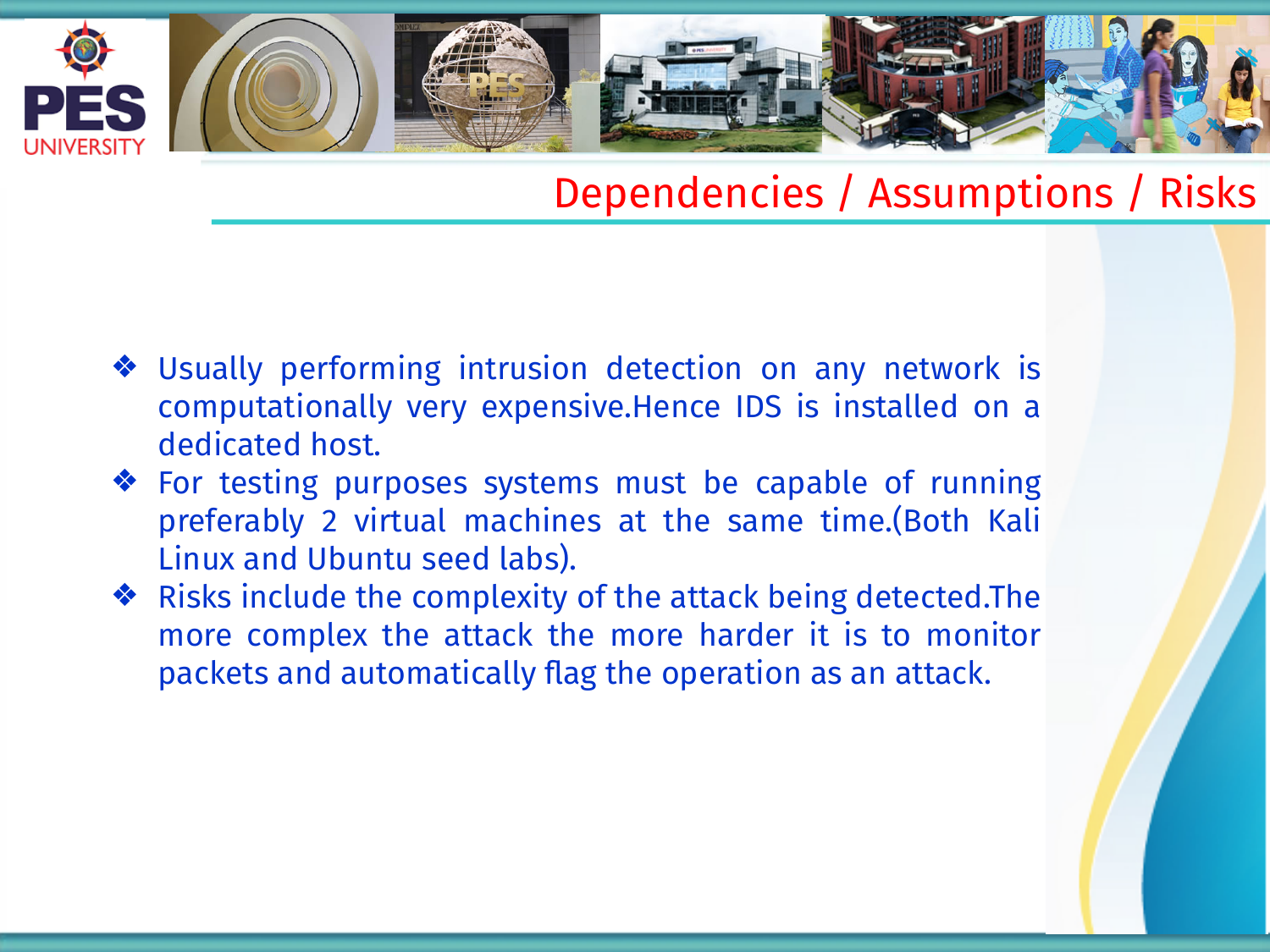

Dependencies / Assumptions / Risks

Usually performing intrusion detection on any network is computationally very expensive.Hence IDS is installed on a dedicated host.
For testing purposes systems must be capable of running preferably 2 virtual machines at the same time.(Both Kali Linux and Ubuntu seed labs).
Risks include the complexity of the attack being detected.The more complex the attack the more harder it is to monitor packets and automatically flag the operation as an attack.